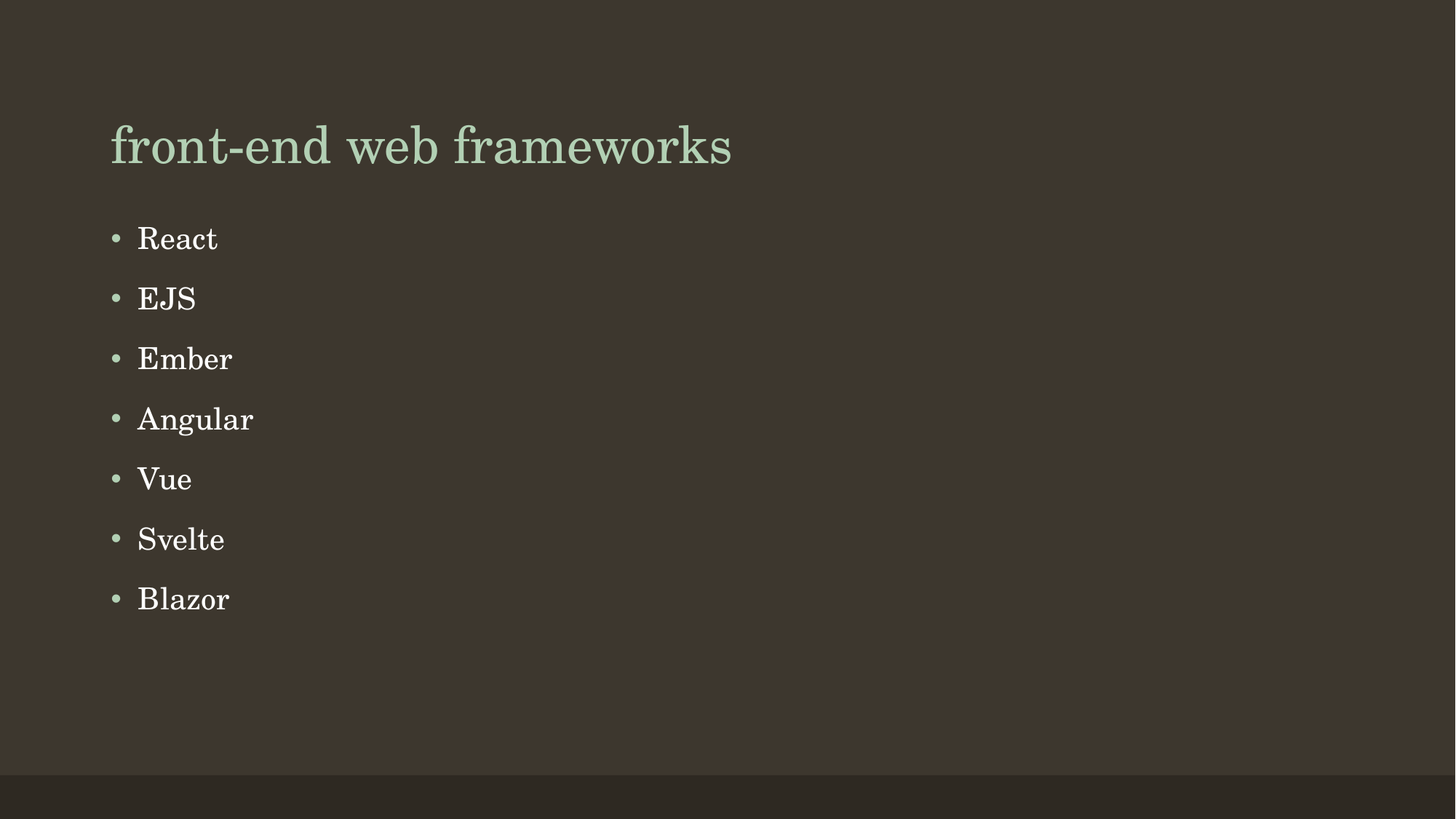

# front-end web frameworks
React
EJS
Ember
Angular
Vue
Svelte
Blazor